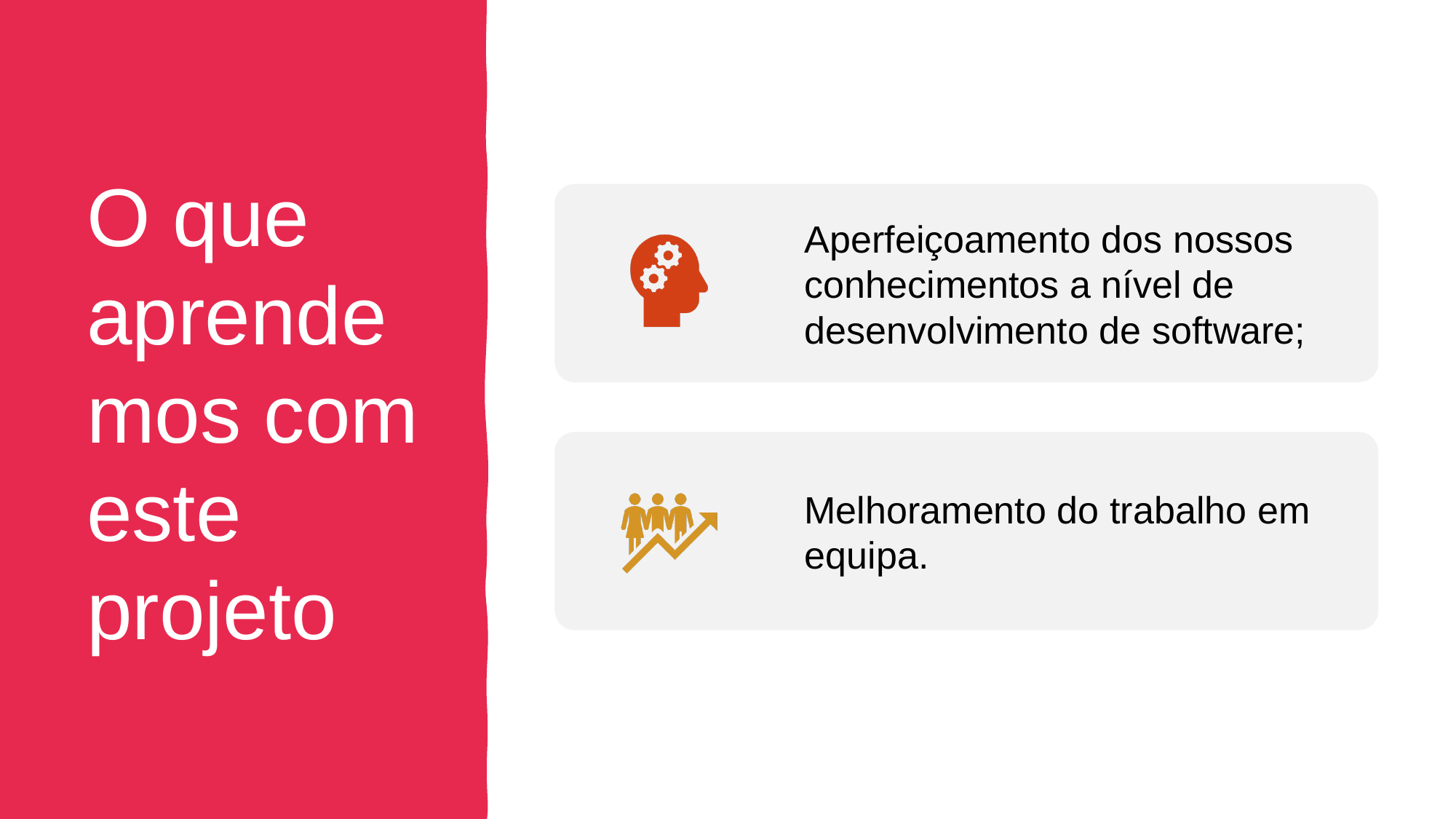

Aperfeiçoamento dos nossos conhecimentos a nível de desenvolvimento de software;
Melhoramento do trabalho em equipa.
# O que aprendemos com este projeto